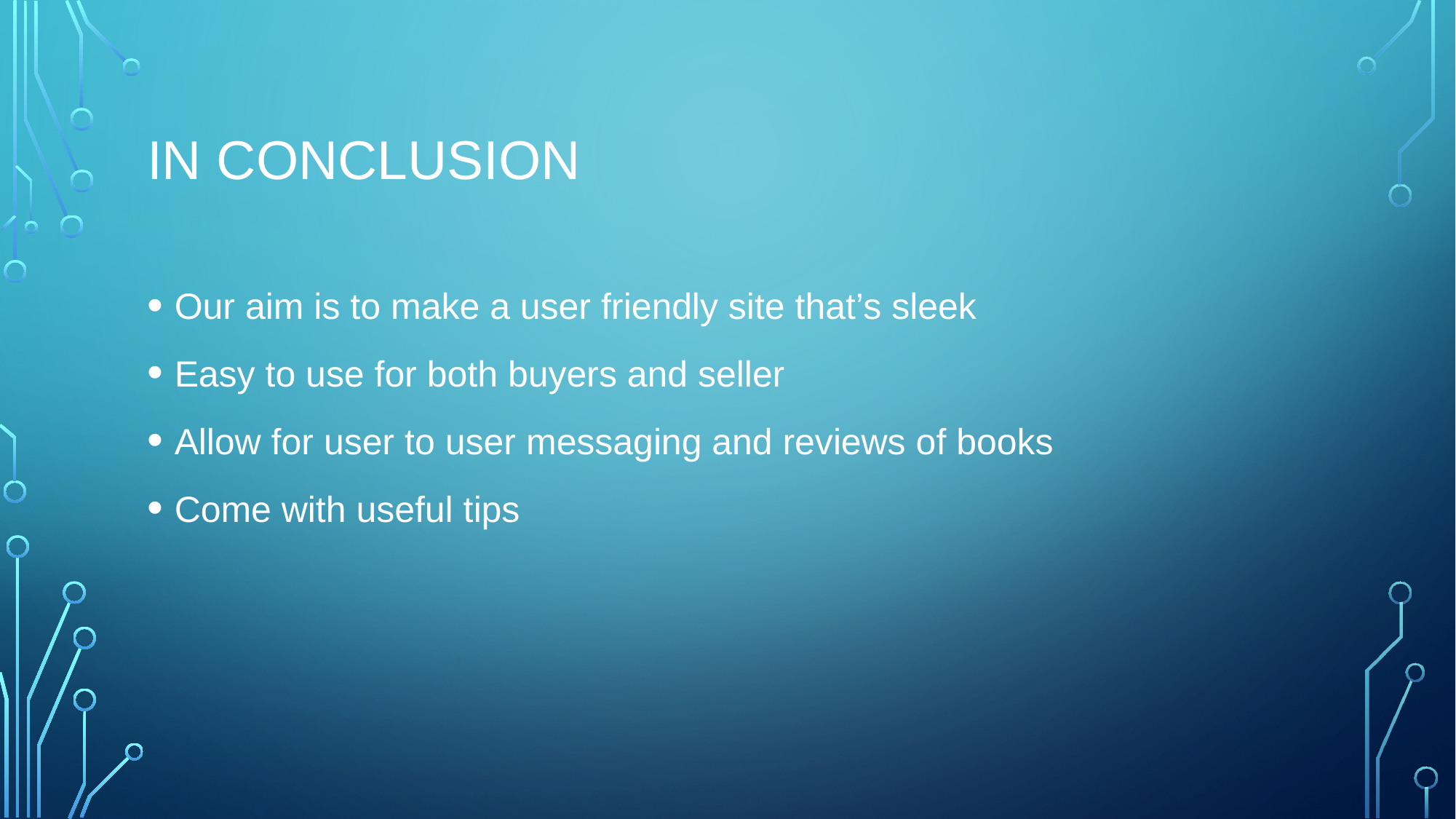

# IN CONCLUSION
Our aim is to make a user friendly site that’s sleek
Easy to use for both buyers and seller
Allow for user to user messaging and reviews of books
Come with useful tips